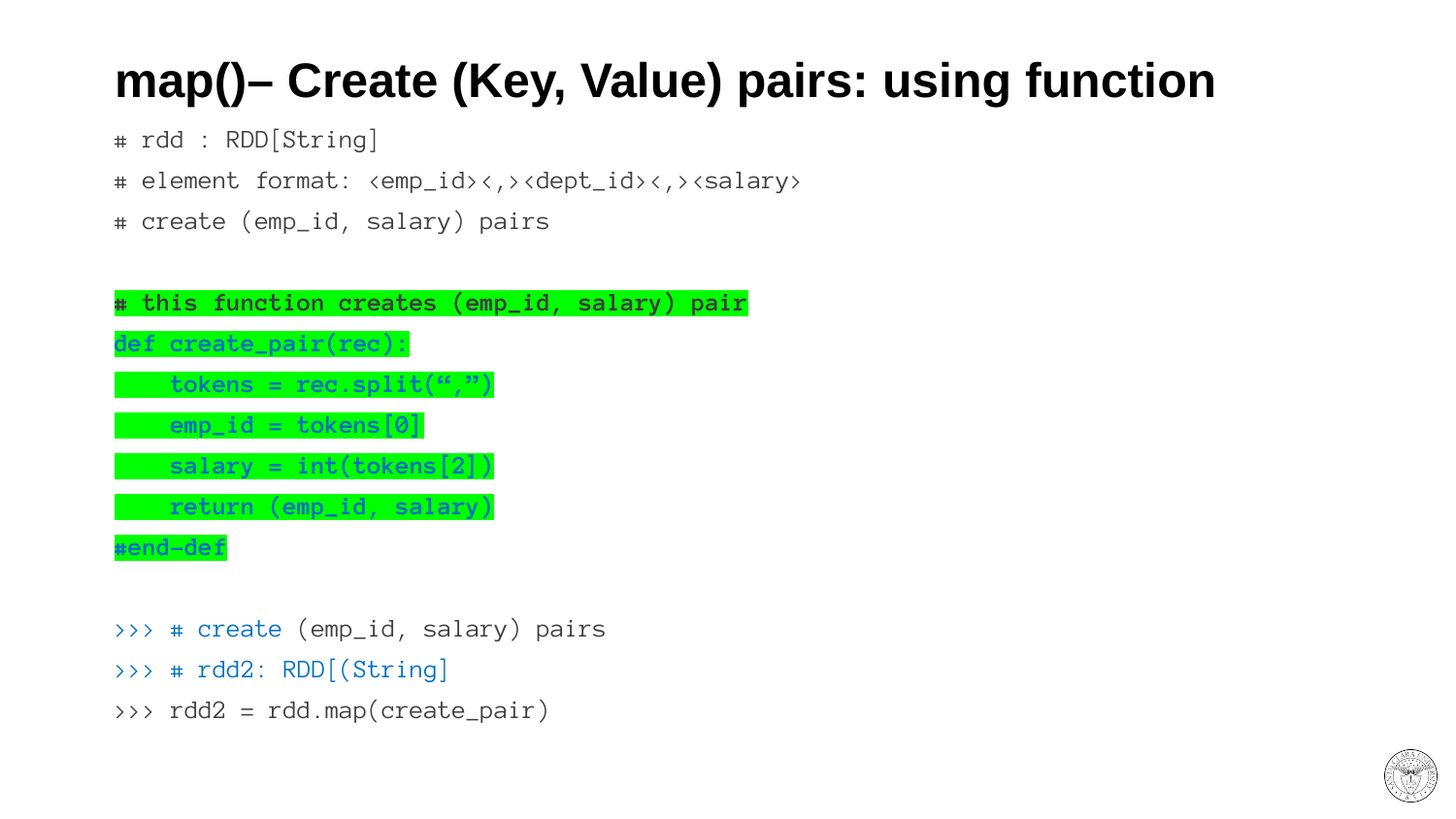

# map()– Create (Key, Value) pairs: using function
# rdd : RDD[String]
# element format: <emp_id><,><dept_id><,><salary>
# create (emp_id, salary) pairs

# this function creates (emp_id, salary) pair
def create_pair(rec):
    tokens = rec.split(“,”)
    emp_id = tokens[0]
    salary = int(tokens[2])
    return (emp_id, salary)
#end-def

>>> # create (emp_id, salary) pairs
>>> # rdd2: RDD[(String]
>>> rdd2 = rdd.map(create_pair)